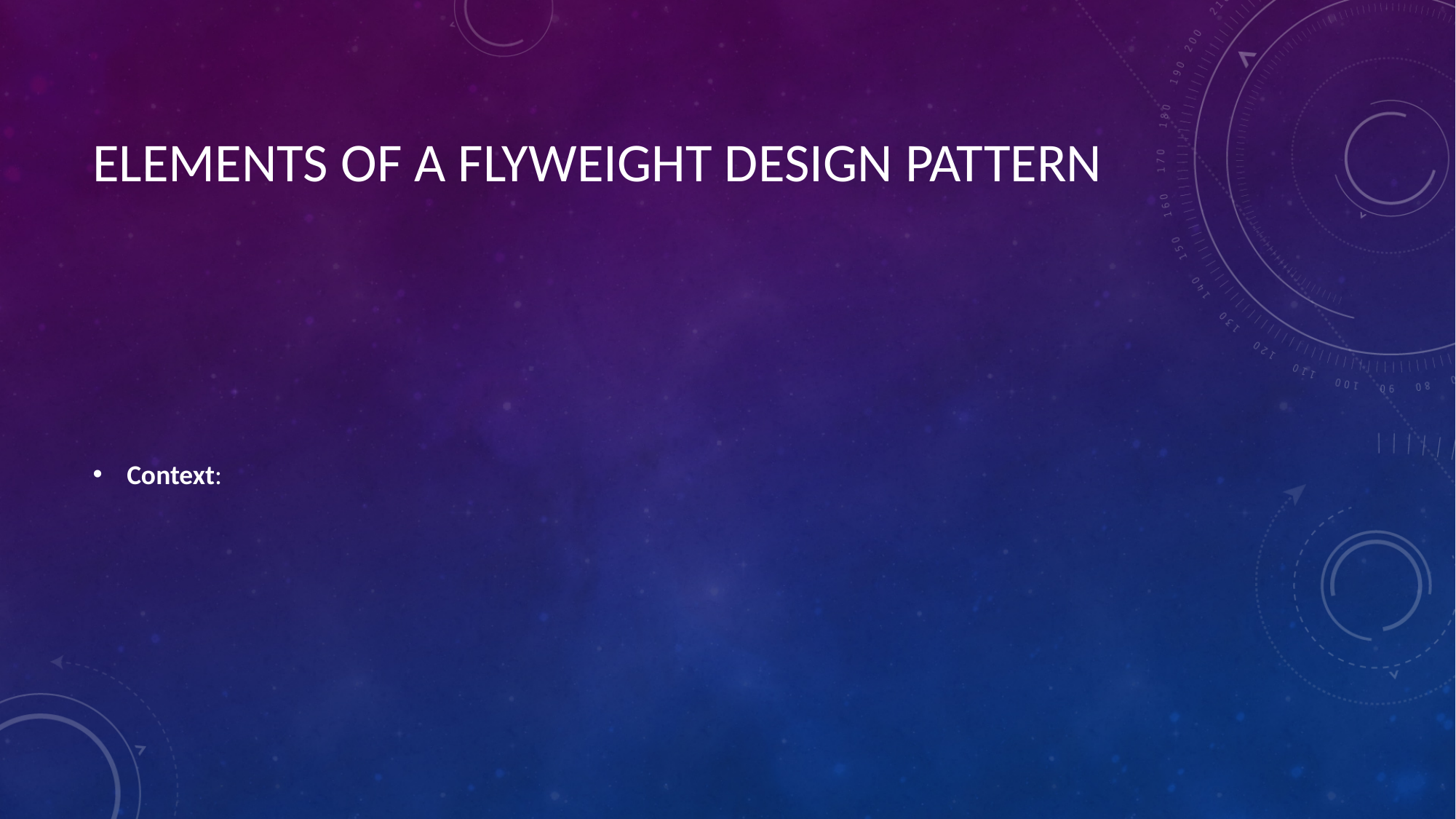

# Elements of a Flyweight Design Pattern
Context: